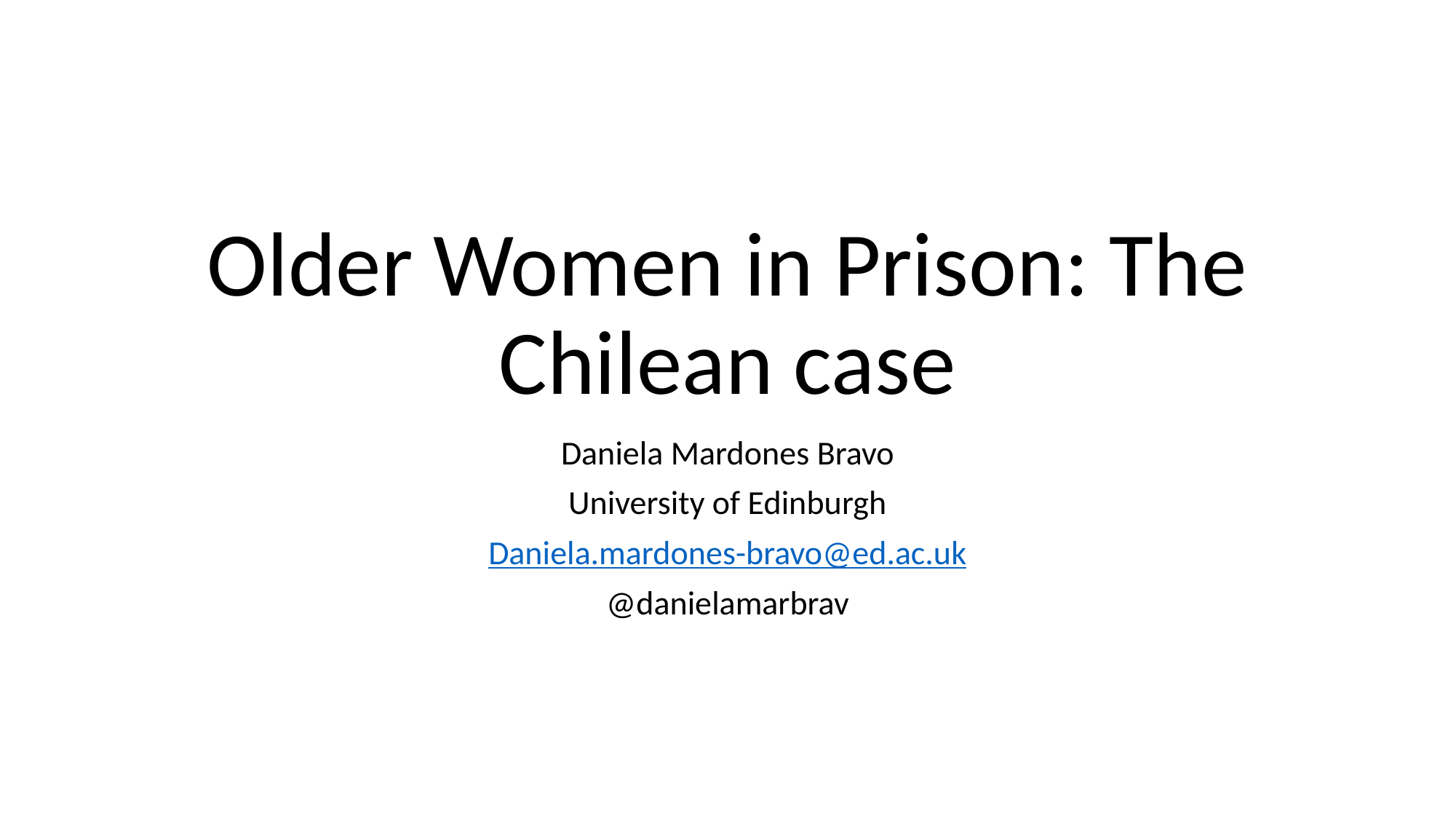

# Older Women in Prison: The Chilean case
Daniela Mardones Bravo
University of Edinburgh
Daniela.mardones-bravo@ed.ac.uk
@danielamarbrav